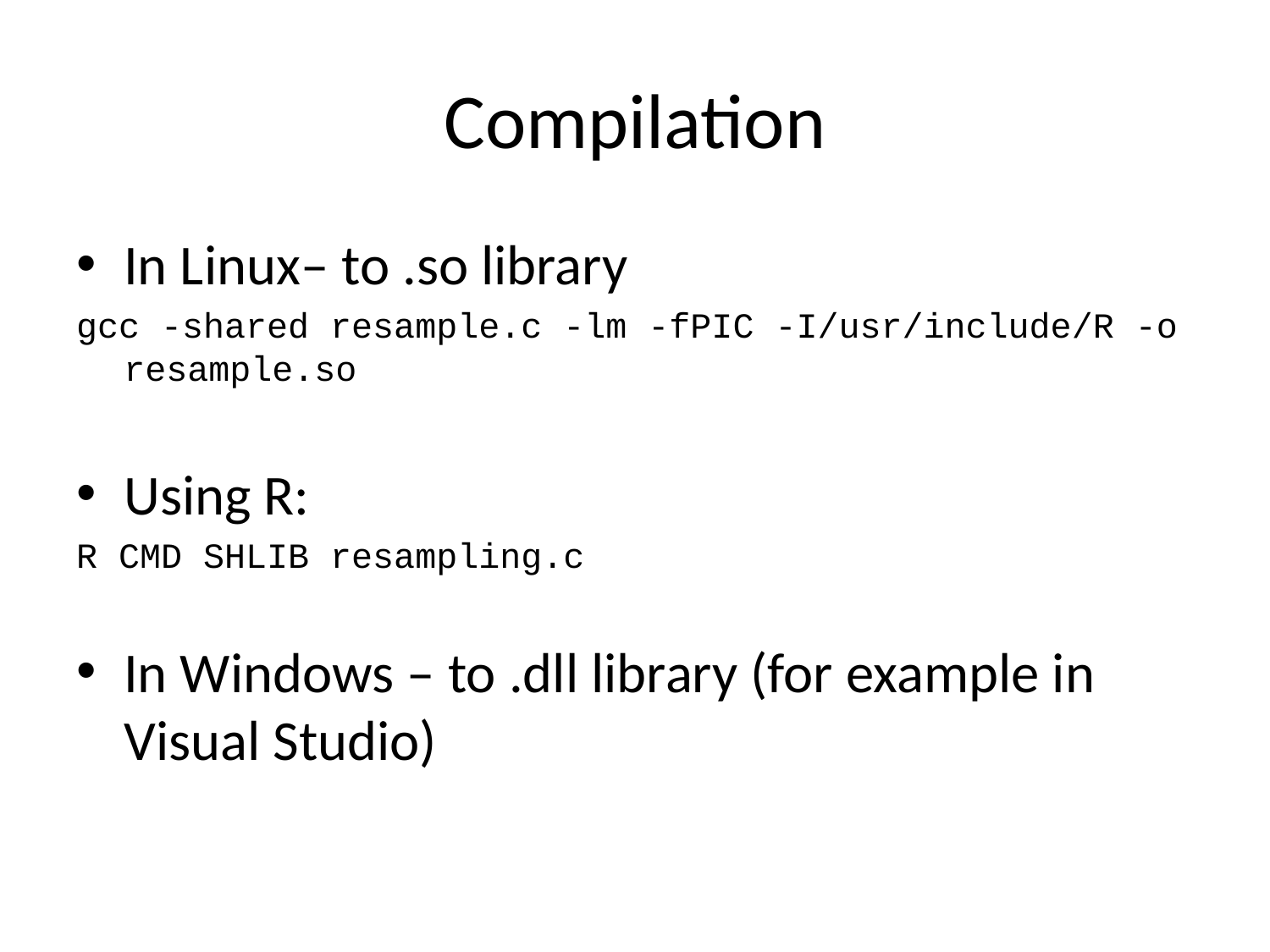

# Compilation
In Linux– to .so library
gcc -shared resample.c -lm -fPIC -I/usr/include/R -o resample.so

Using R:
R CMD SHLIB resampling.c

In Windows – to .dll library (for example in Visual Studio)